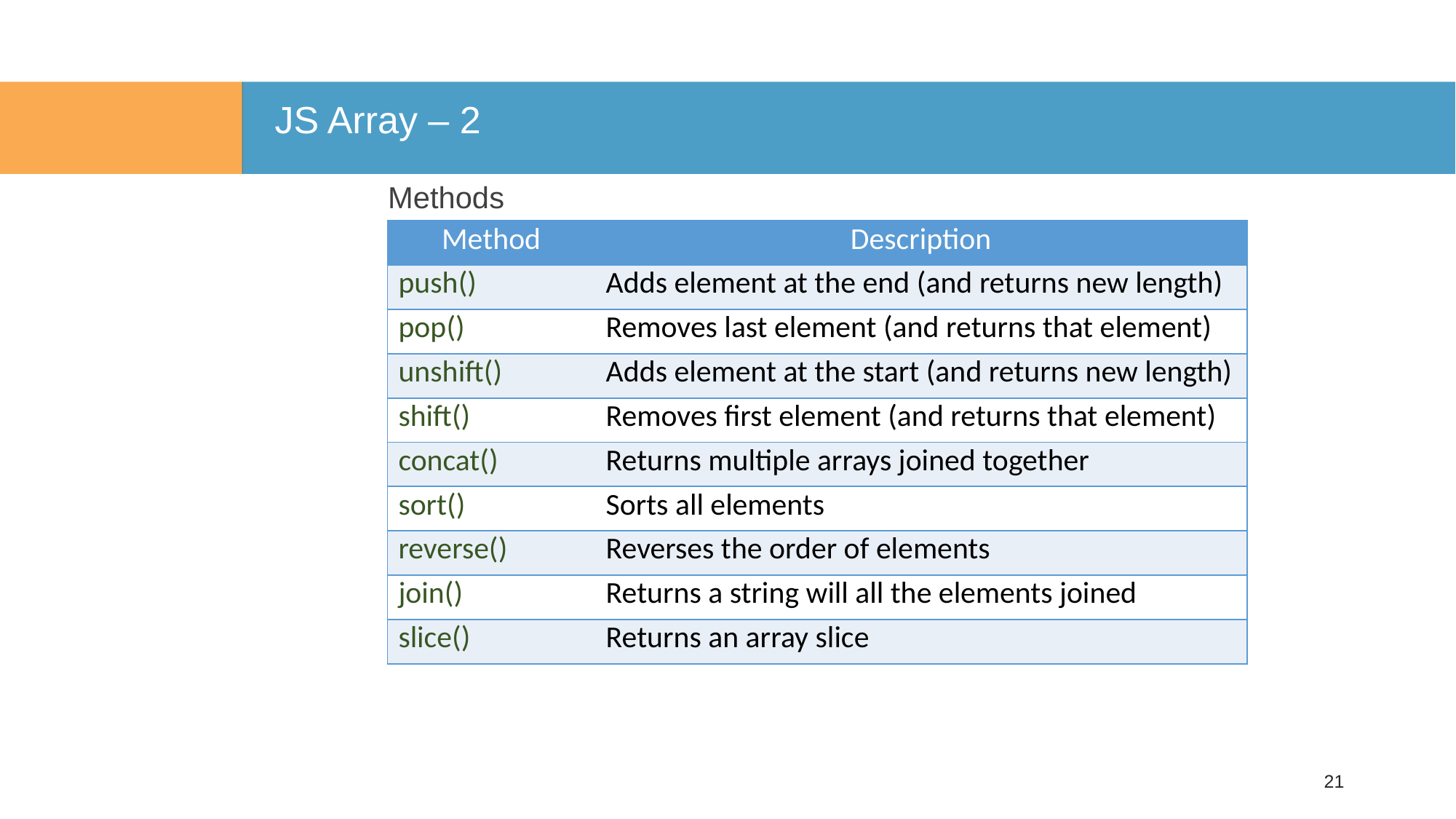

# JS Array – 2
Methods
| Method | Description |
| --- | --- |
| push() | Adds element at the end (and returns new length) |
| pop() | Removes last element (and returns that element) |
| unshift() | Adds element at the start (and returns new length) |
| shift() | Removes first element (and returns that element) |
| concat() | Returns multiple arrays joined together |
| sort() | Sorts all elements |
| reverse() | Reverses the order of elements |
| join() | Returns a string will all the elements joined |
| slice() | Returns an array slice |
21